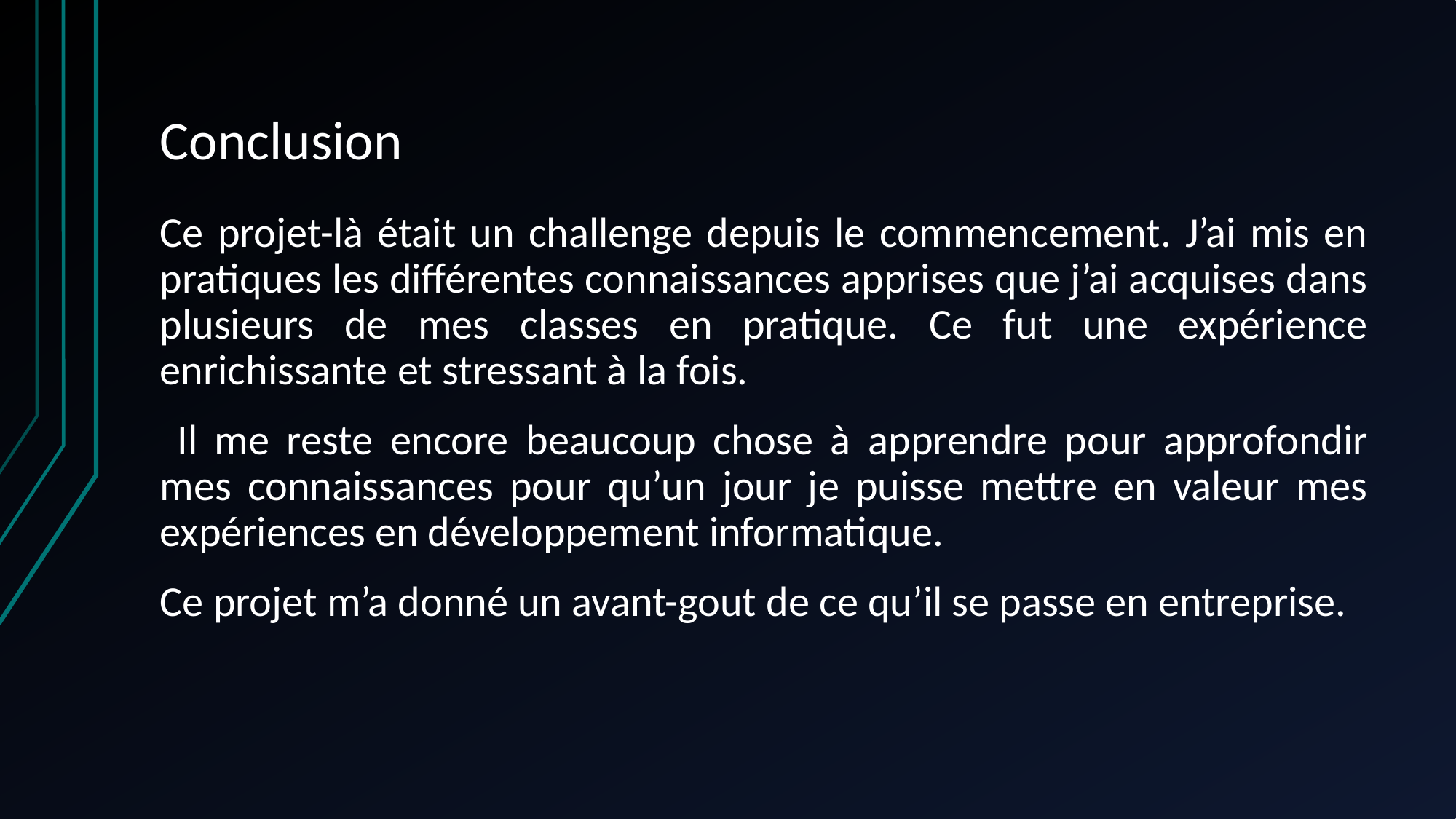

# Conclusion
Ce projet-là était un challenge depuis le commencement. J’ai mis en pratiques les différentes connaissances apprises que j’ai acquises dans plusieurs de mes classes en pratique. Ce fut une expérience enrichissante et stressant à la fois.
 Il me reste encore beaucoup chose à apprendre pour approfondir mes connaissances pour qu’un jour je puisse mettre en valeur mes expériences en développement informatique.
Ce projet m’a donné un avant-gout de ce qu’il se passe en entreprise.